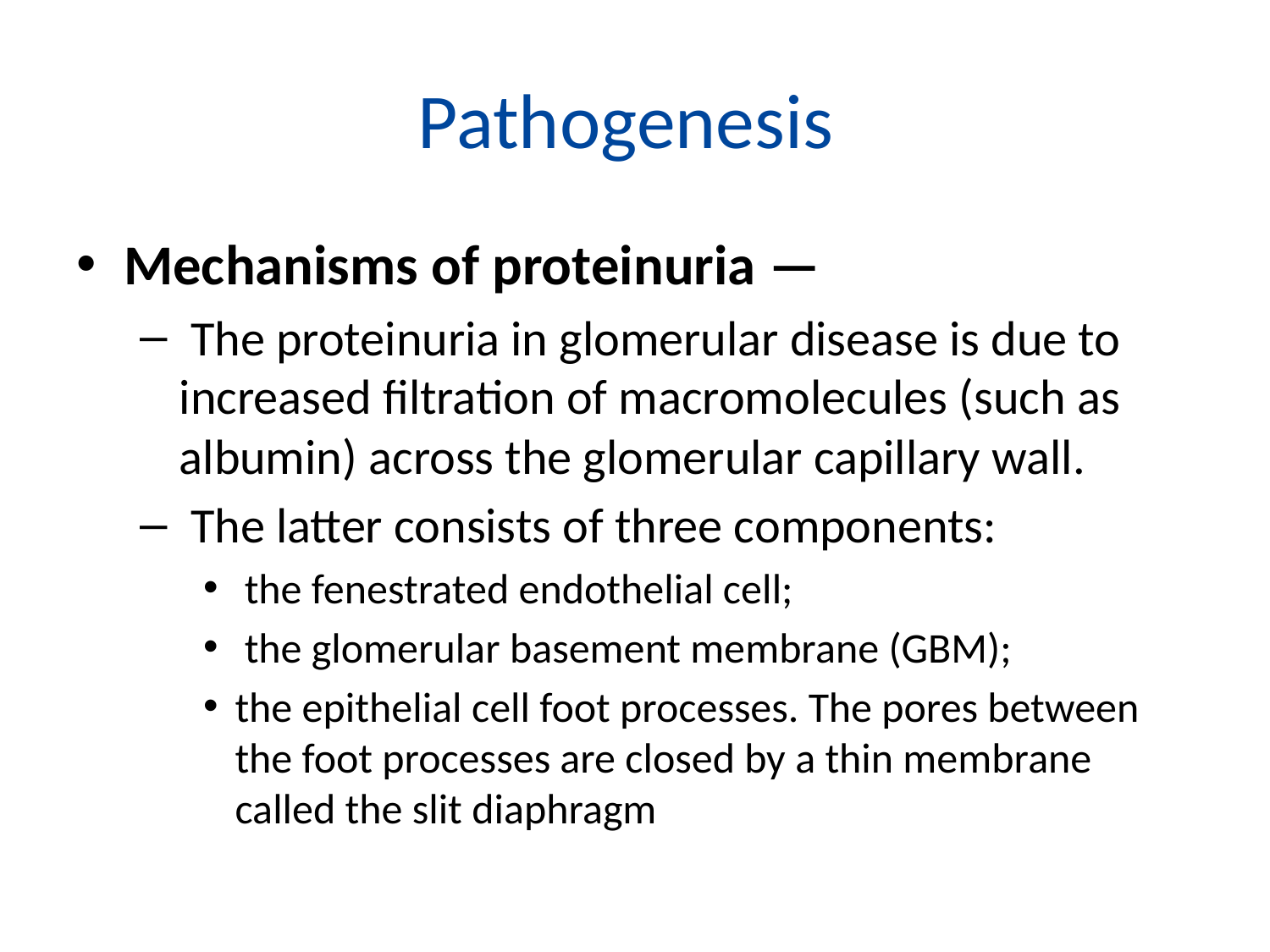

# Pathogenesis
Mechanisms of proteinuria —
 The proteinuria in glomerular disease is due to increased filtration of macromolecules (such as albumin) across the glomerular capillary wall.
 The latter consists of three components:
 the fenestrated endothelial cell;
 the glomerular basement membrane (GBM);
the epithelial cell foot processes. The pores between the foot processes are closed by a thin membrane called the slit diaphragm